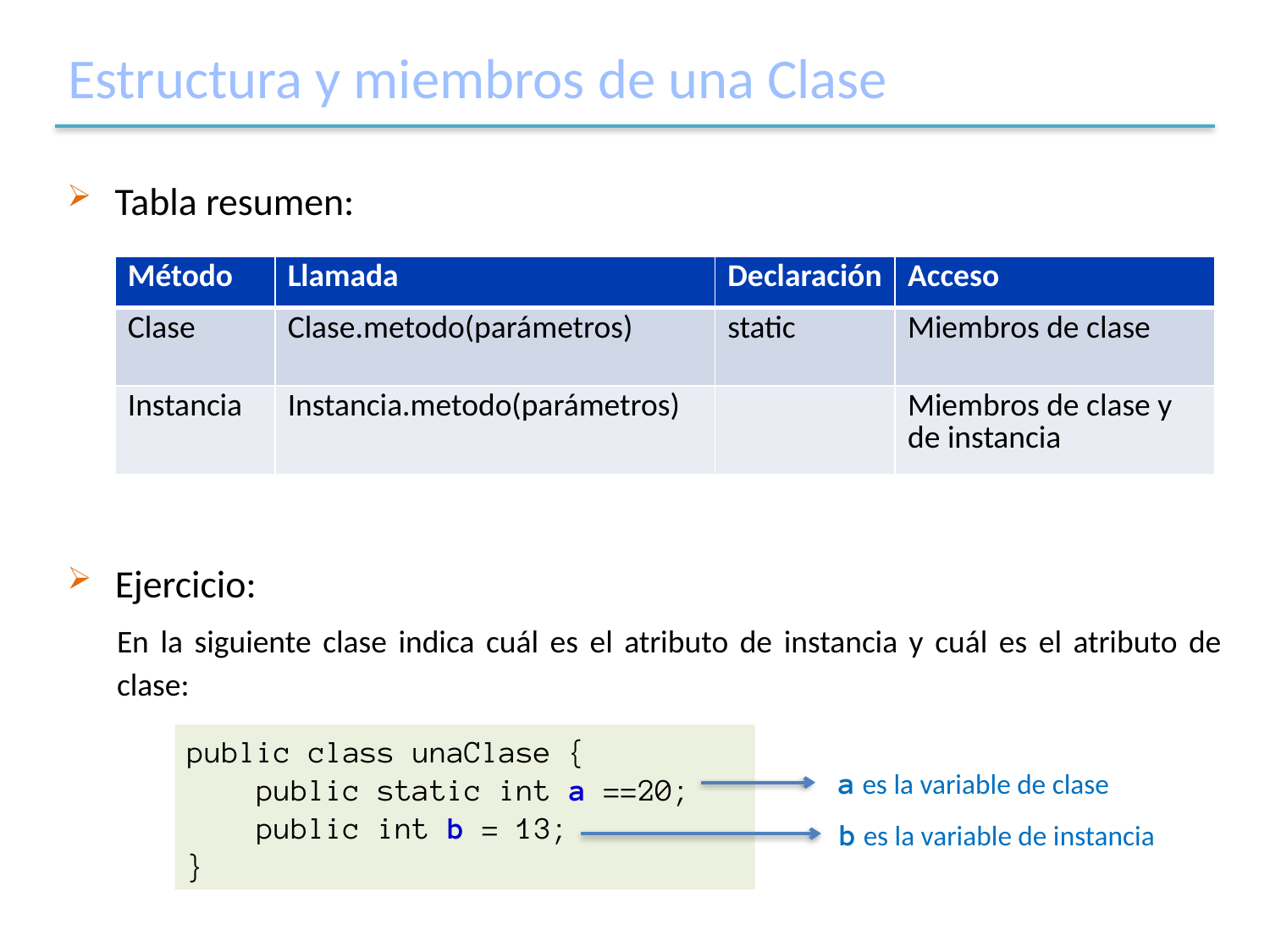

# Estructura y miembros de una Clase
Tabla resumen:
| Método | Llamada | Declaración | Acceso |
| --- | --- | --- | --- |
| Clase | Clase.metodo(parámetros) | static | Miembros de clase |
| Instancia | Instancia.metodo(parámetros) |  | Miembros de clase y de instancia |
Ejercicio:
En la siguiente clase indica cuál es el atributo de instancia y cuál es el atributo de clase:
public class unaClase {
    public static int a ==20;
    public int b = 13;
}
a es la variable de clase
b es la variable de instancia